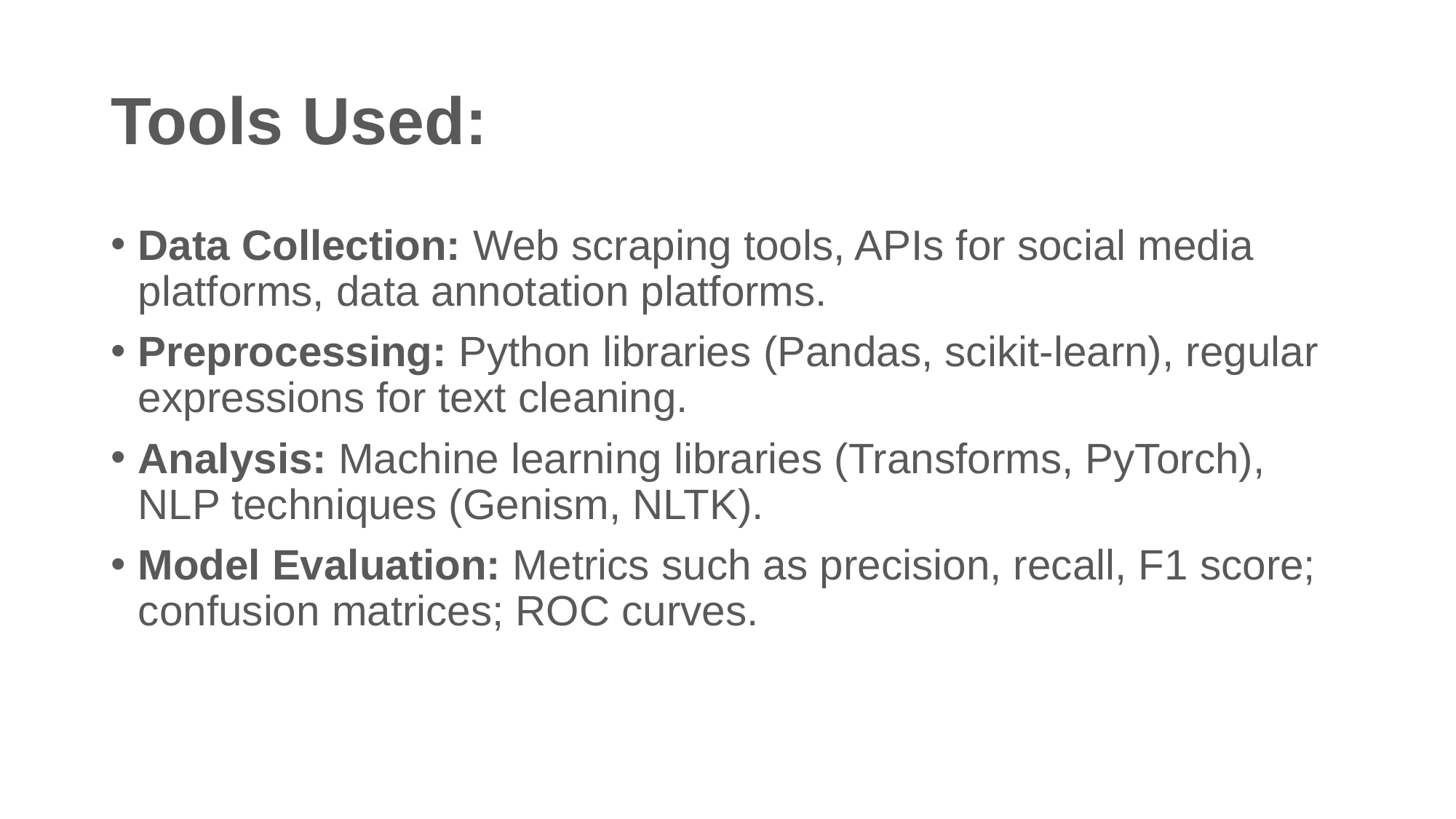

# Tools Used:
Data Collection: Web scraping tools, APIs for social media platforms, data annotation platforms.
Preprocessing: Python libraries (Pandas, scikit-learn), regular expressions for text cleaning.
Analysis: Machine learning libraries (Transforms, PyTorch), NLP techniques (Genism, NLTK).
Model Evaluation: Metrics such as precision, recall, F1 score; confusion matrices; ROC curves.